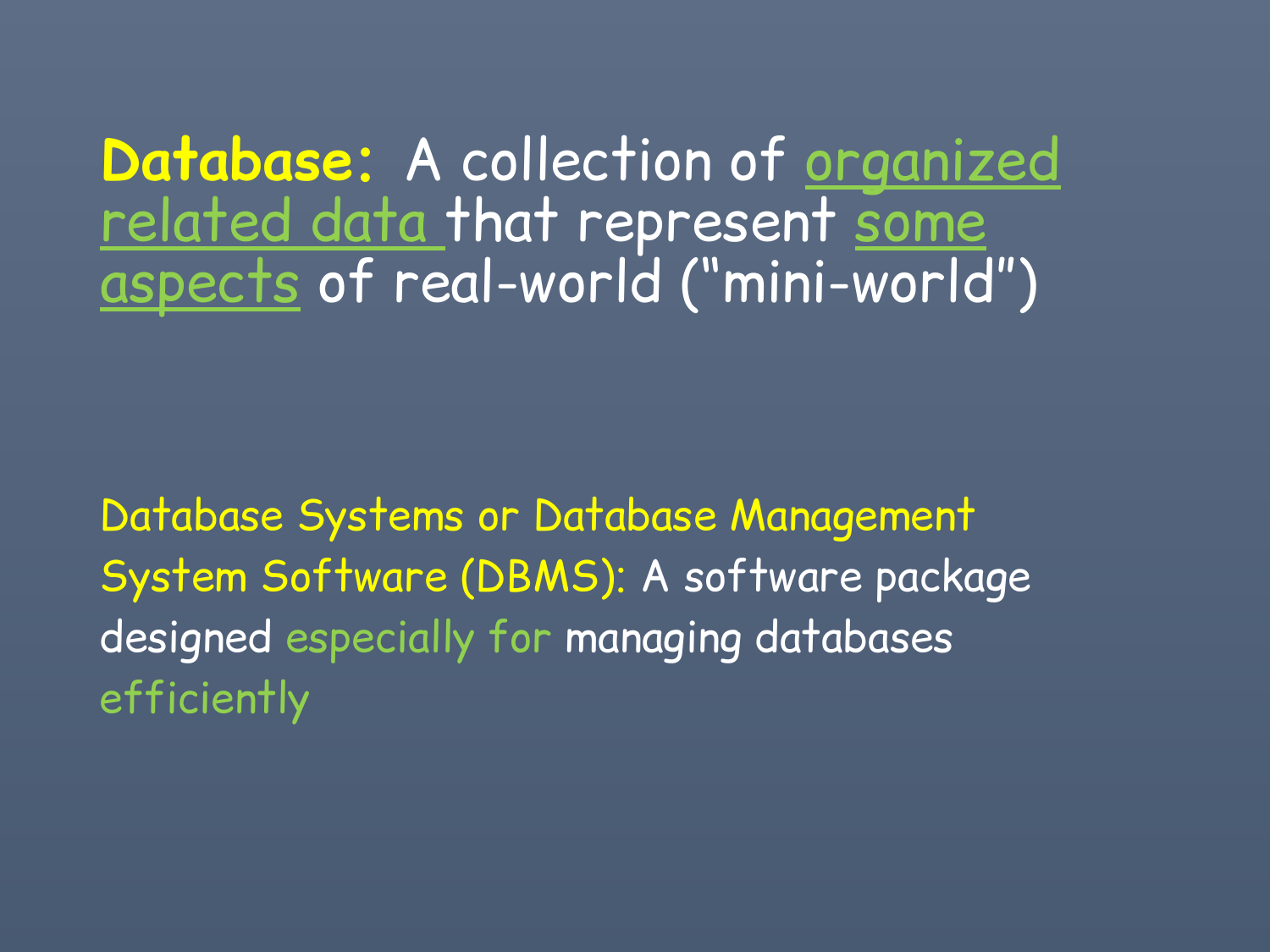

# Database: A collection of organized related data that represent some aspects of real-world (“mini-world”)
Database Systems or Database Management System Software (DBMS): A software package designed especially for managing databases efficiently